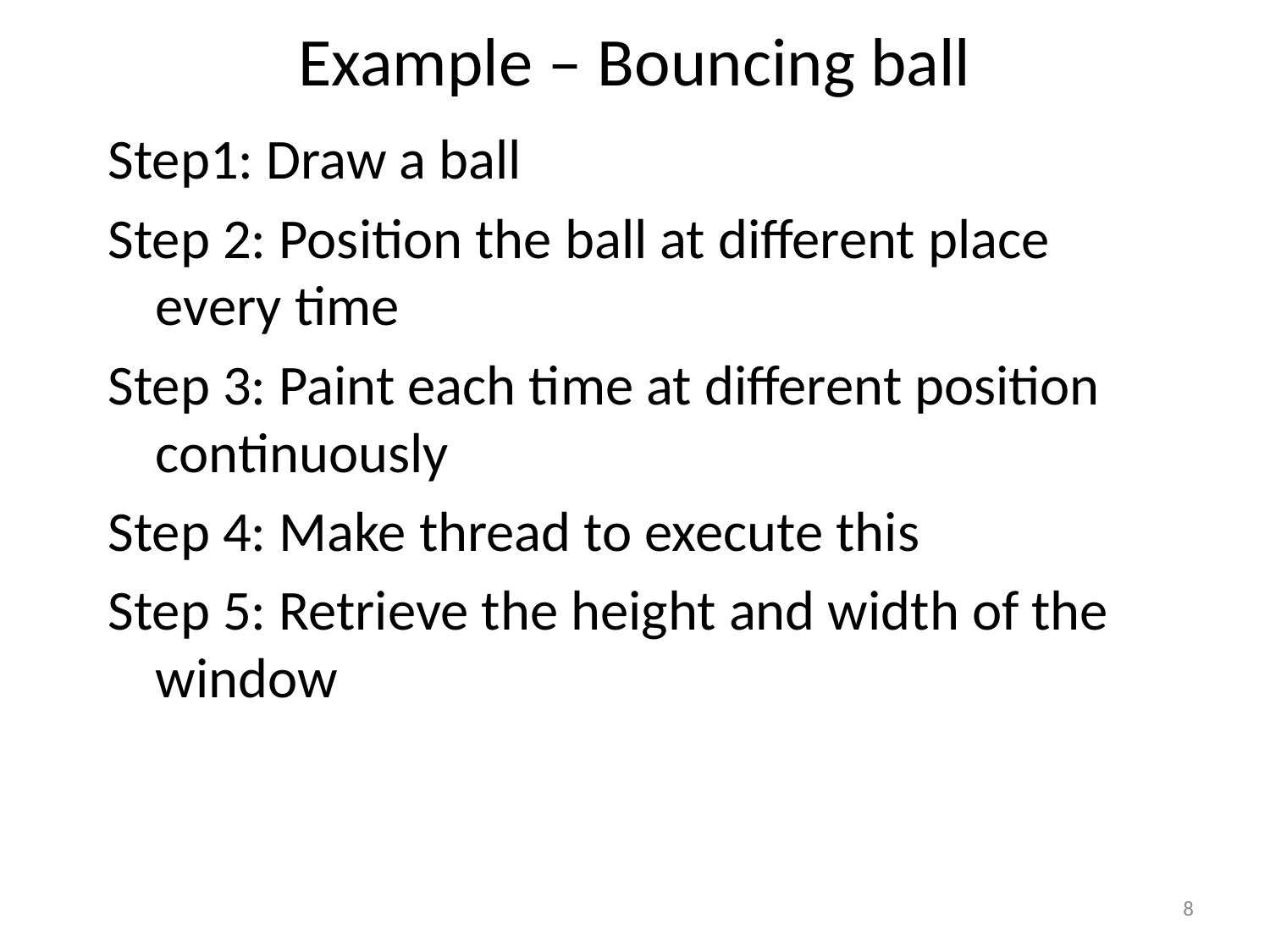

# Example – Bouncing ball
Step1: Draw a ball
Step 2: Position the ball at different place every time
Step 3: Paint each time at different position continuously
Step 4: Make thread to execute this
Step 5: Retrieve the height and width of the window
8